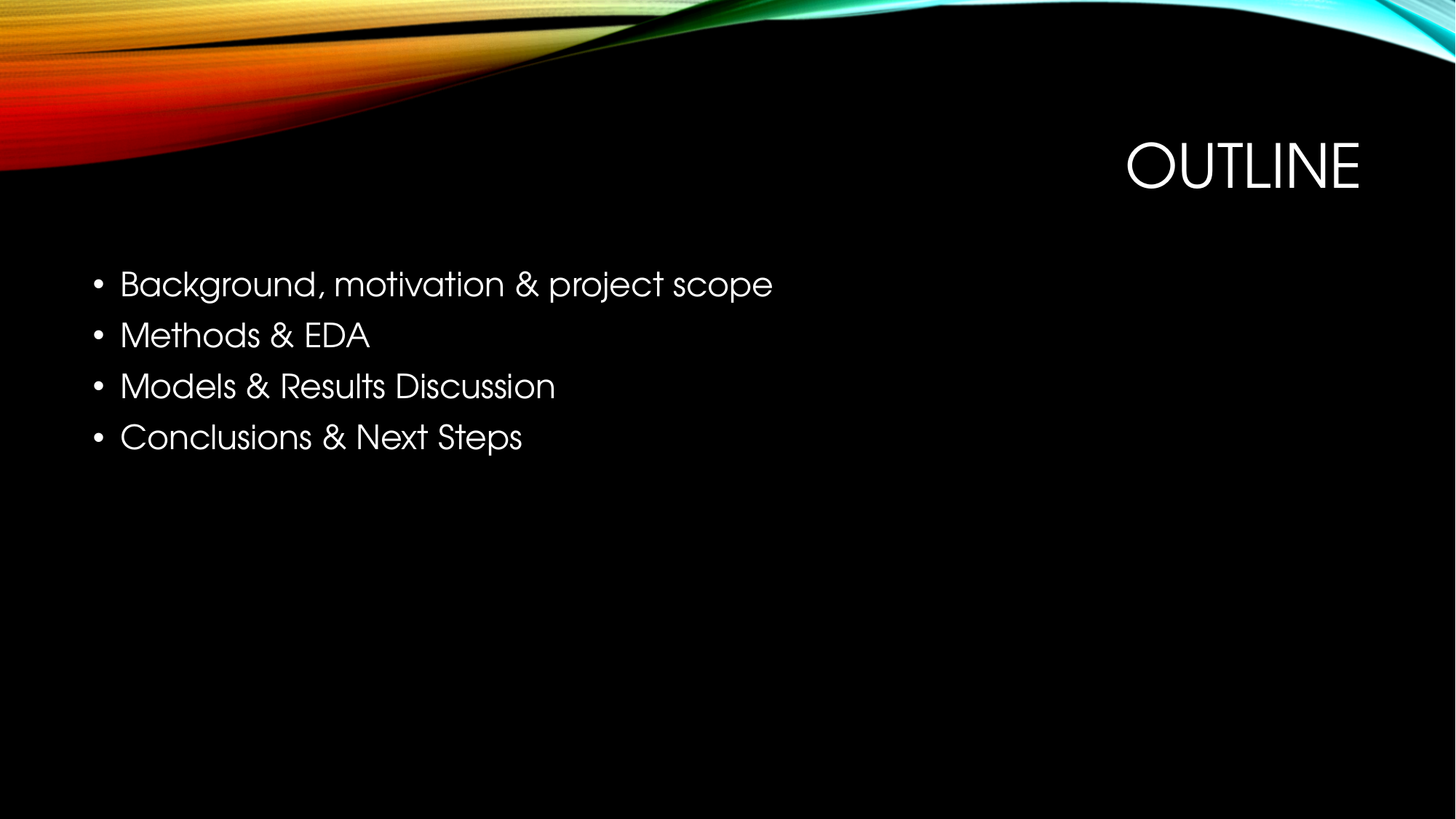

# OUTLINE
Background, motivation & project scope
Methods & EDA
Models & Results Discussion
Conclusions & Next Steps